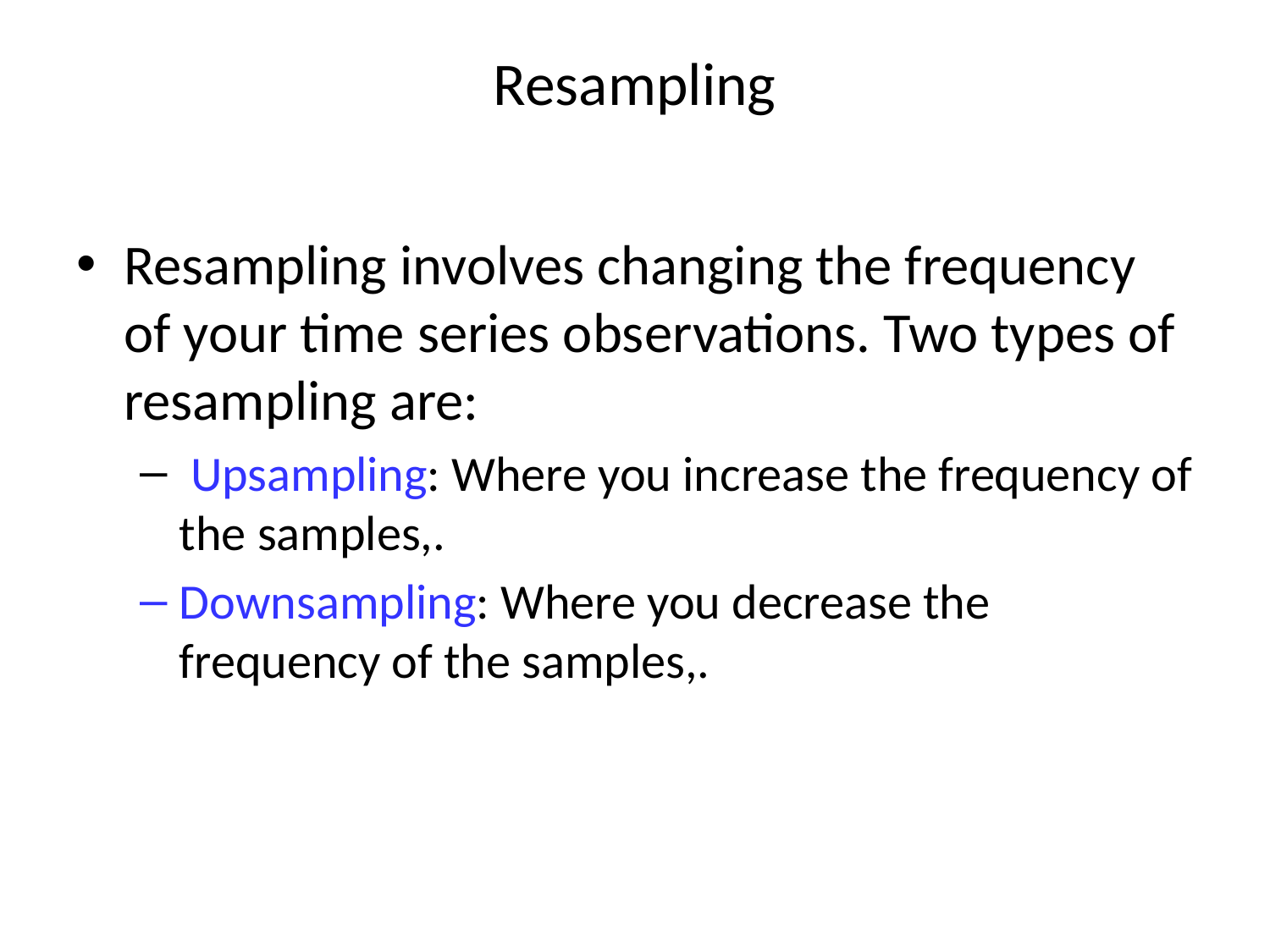

# Resampling
Resampling involves changing the frequency of your time series observations. Two types of resampling are:
 Upsampling: Where you increase the frequency of the samples,.
Downsampling: Where you decrease the frequency of the samples,.